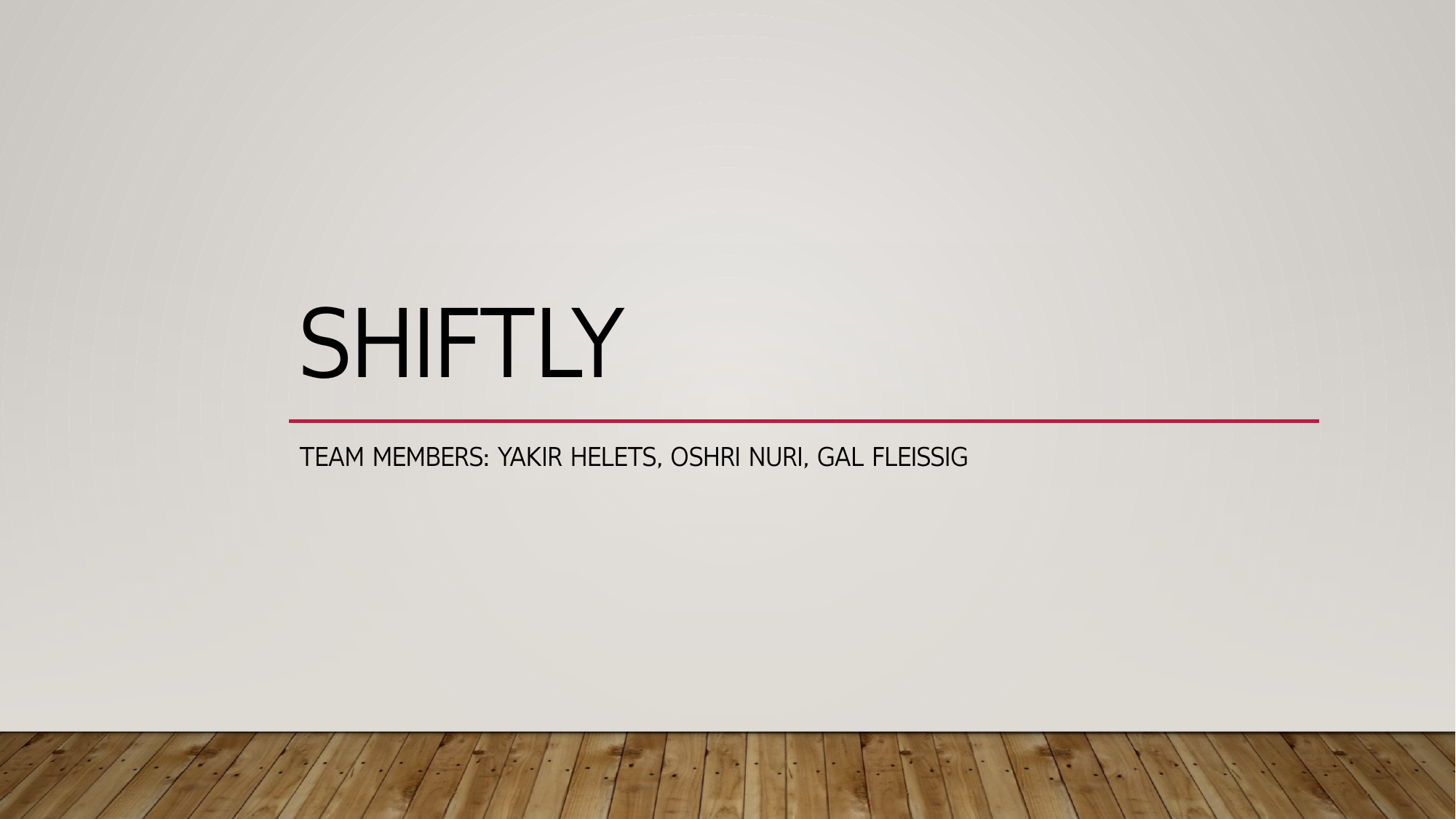

# Shiftly
Team members: Yakir helets, oshri nuri, gal fleissig